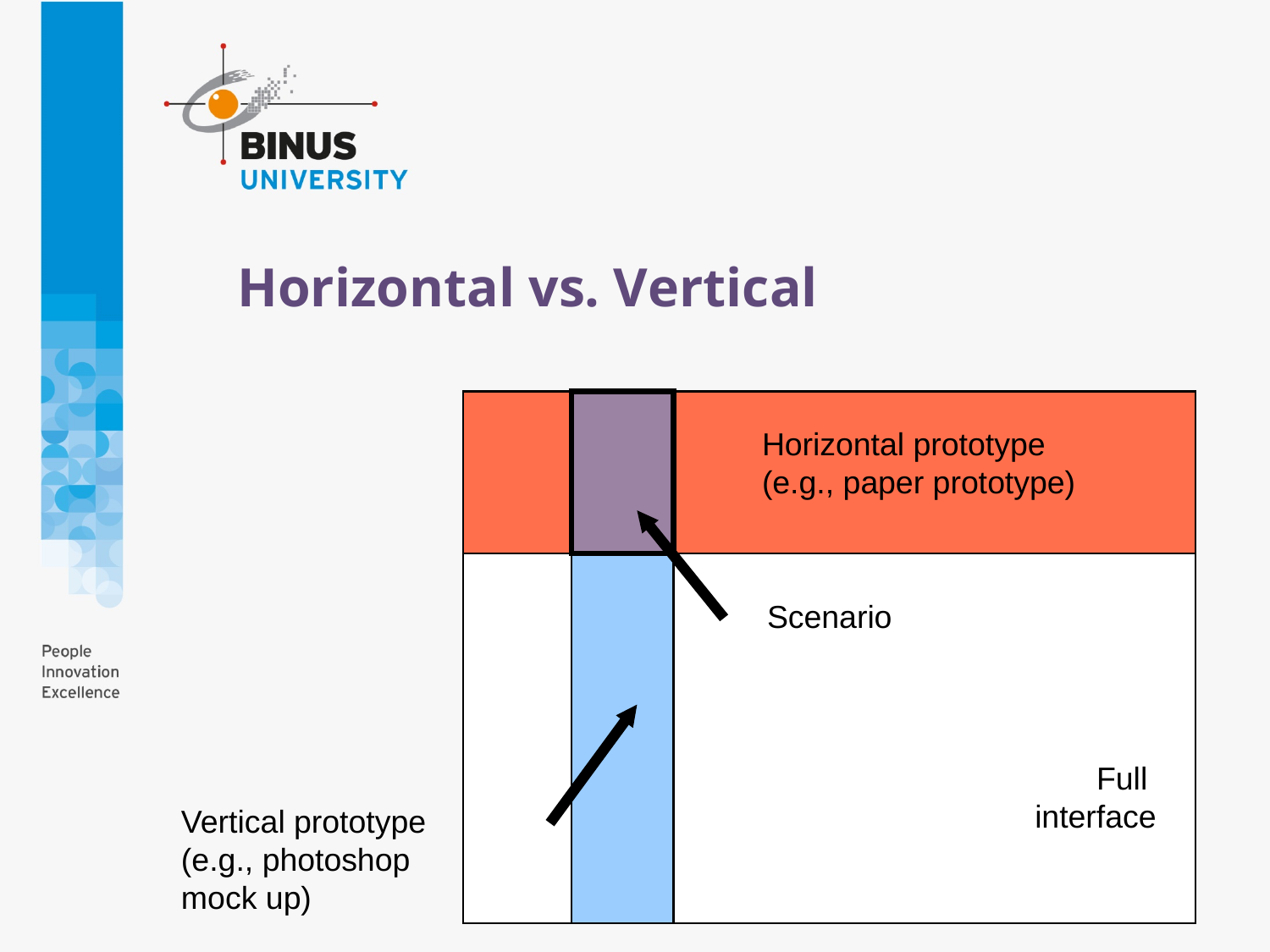

# Horizontal vs. Vertical

Horizontal prototype
(e.g., paper prototype)

Scenario

Full
interface
Vertical prototype
(e.g., photoshop
mock up)